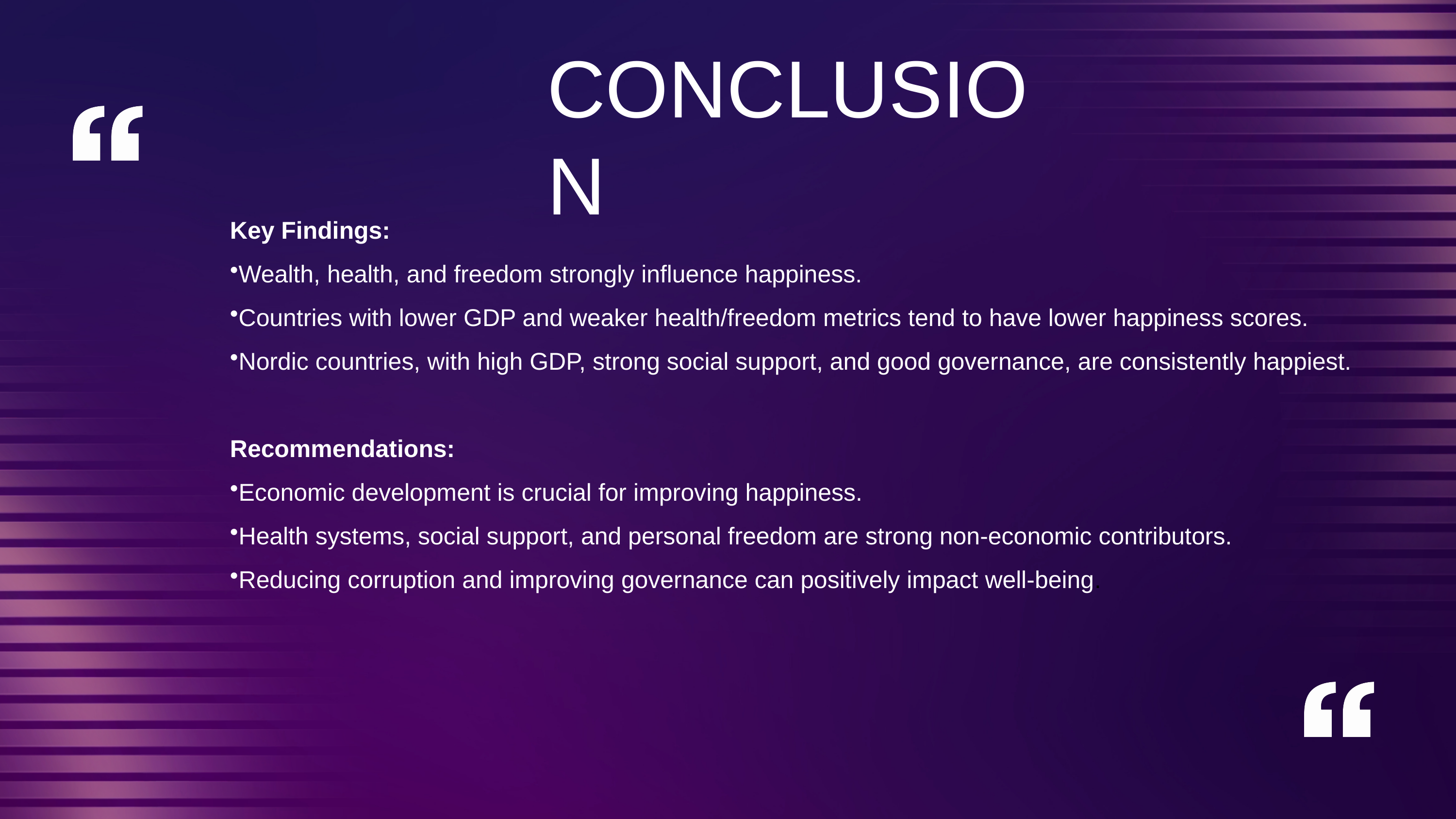

CONCLUSION

Key Findings:
Wealth, health, and freedom strongly influence happiness.
Countries with lower GDP and weaker health/freedom metrics tend to have lower happiness scores.
Nordic countries, with high GDP, strong social support, and good governance, are consistently happiest.

Recommendations:
Economic development is crucial for improving happiness.
Health systems, social support, and personal freedom are strong non-economic contributors.
Reducing corruption and improving governance can positively impact well-being.